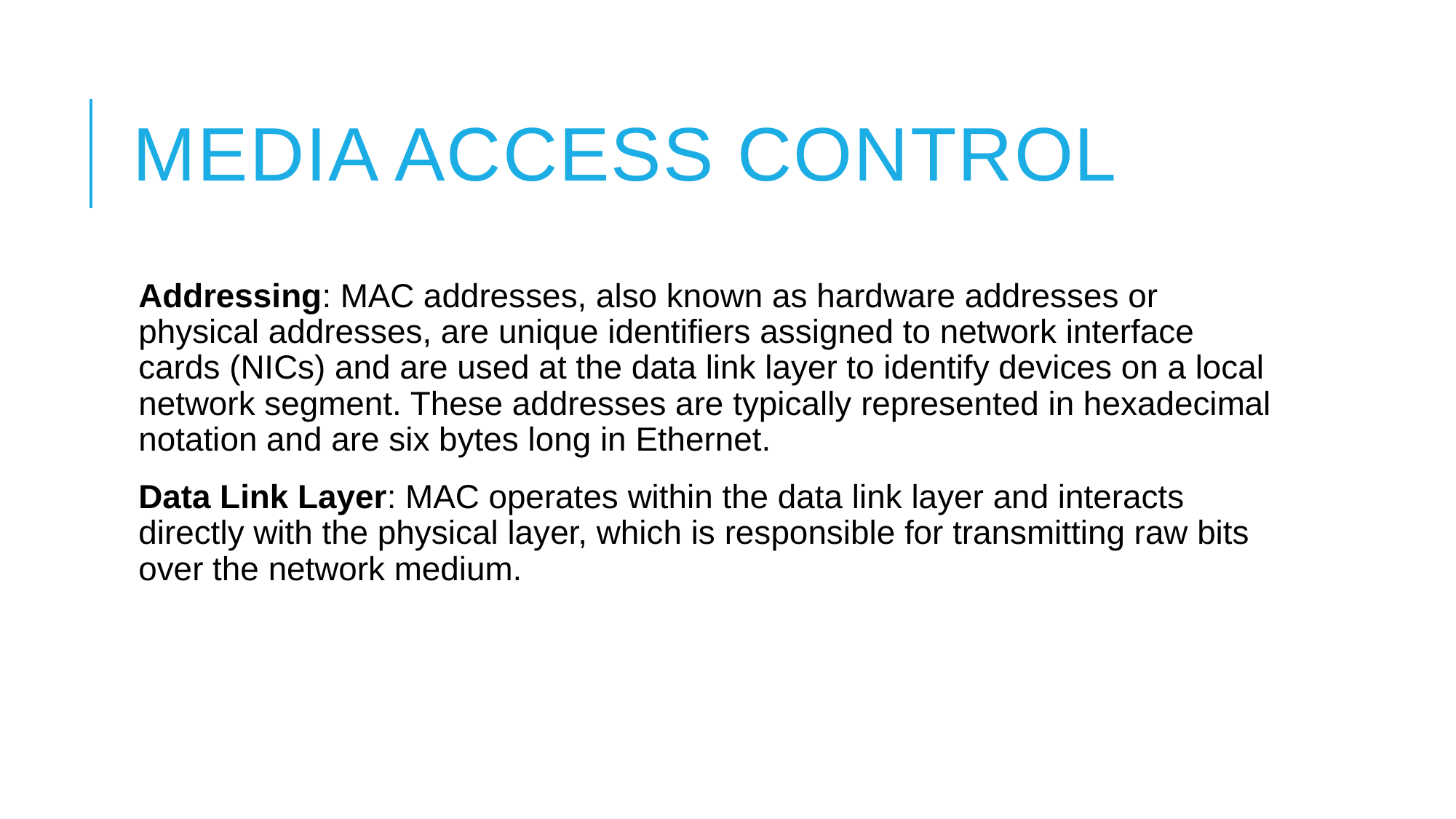

# Media Access COntrol
Addressing: MAC addresses, also known as hardware addresses or physical addresses, are unique identifiers assigned to network interface cards (NICs) and are used at the data link layer to identify devices on a local network segment. These addresses are typically represented in hexadecimal notation and are six bytes long in Ethernet.
Data Link Layer: MAC operates within the data link layer and interacts directly with the physical layer, which is responsible for transmitting raw bits over the network medium.